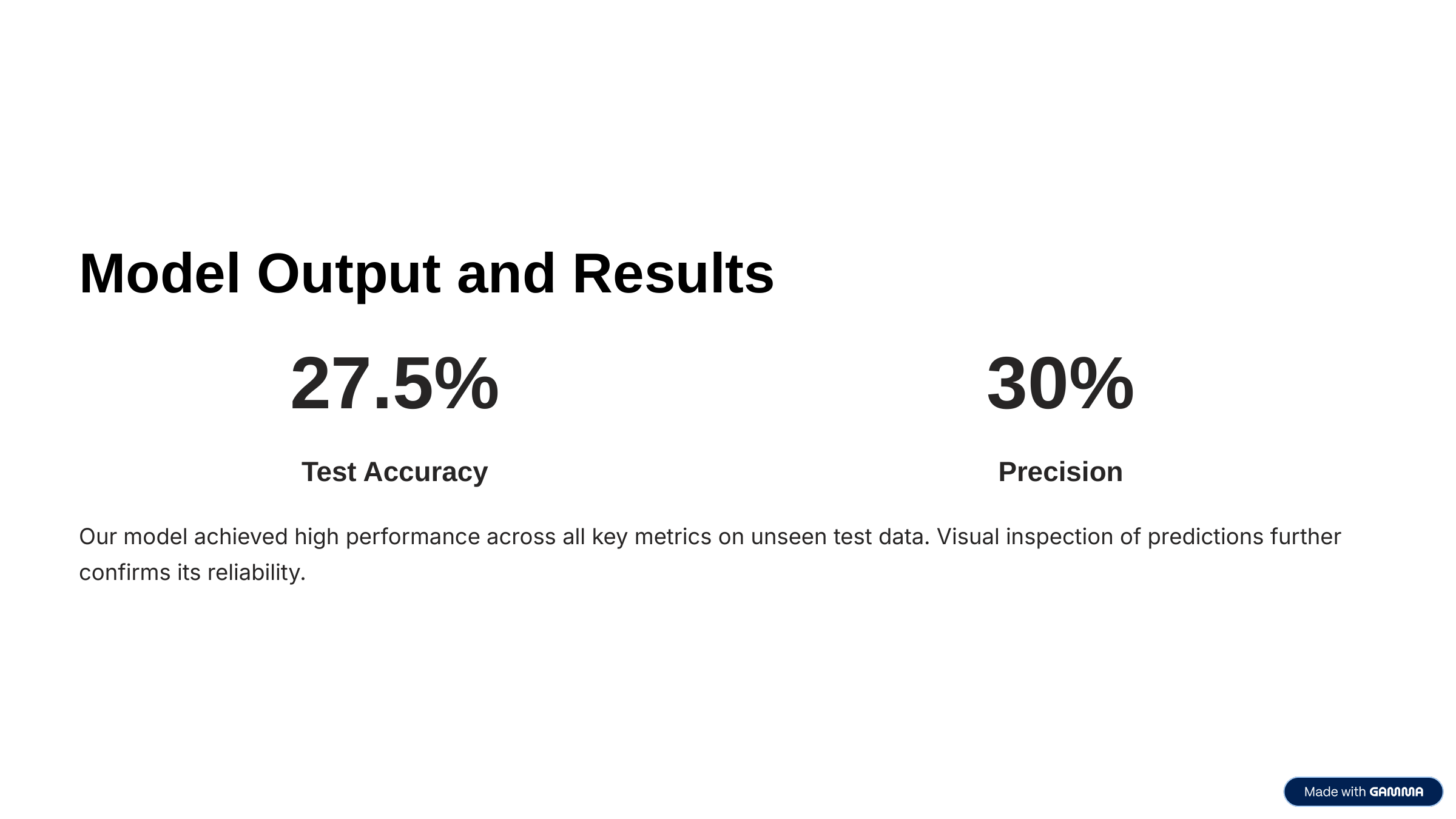

Model Output and Results
27.5%
30%
Test Accuracy
Precision
Our model achieved high performance across all key metrics on unseen test data. Visual inspection of predictions further confirms its reliability.